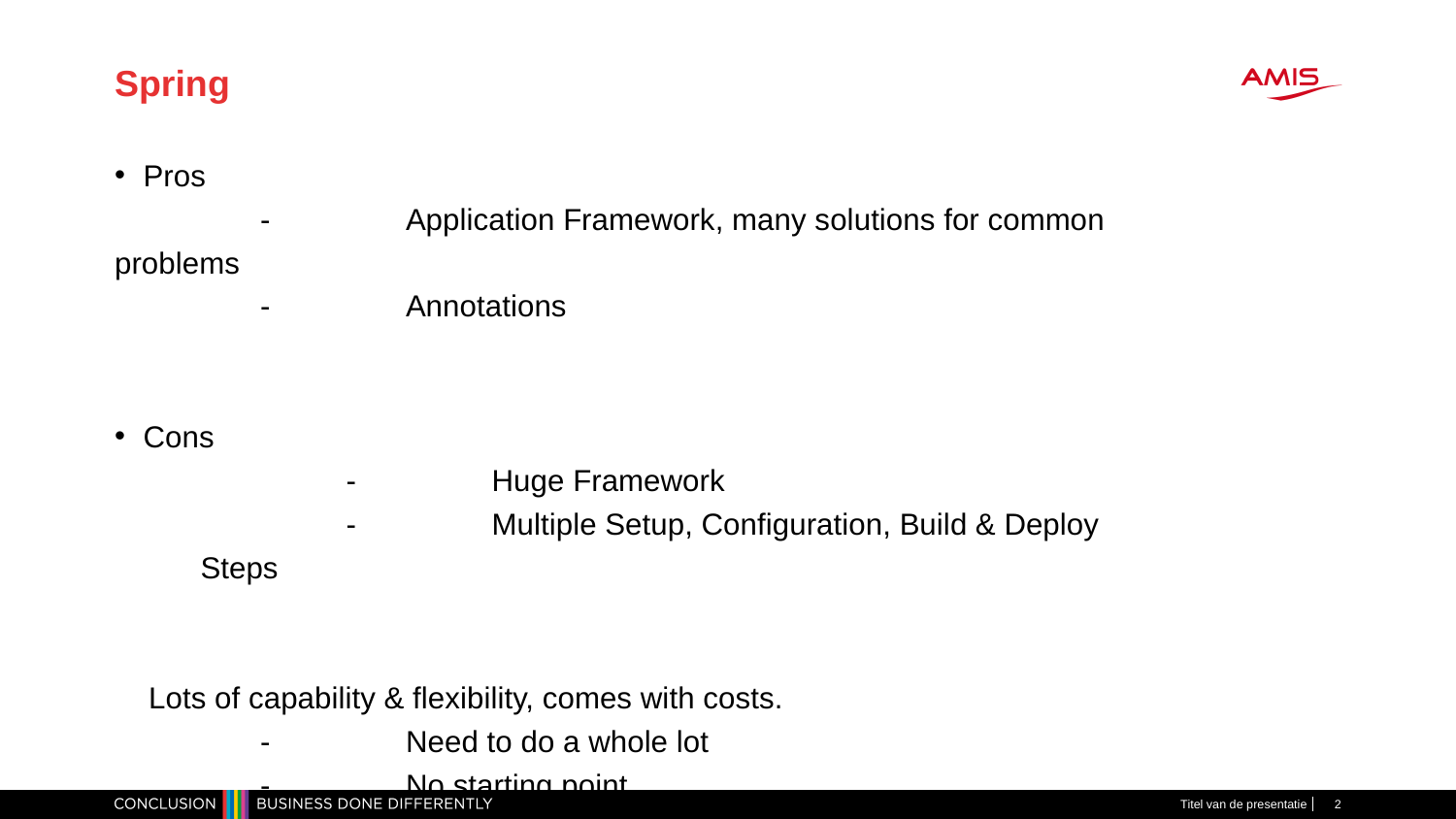

# Spring
Pros
	-	Application Framework, many solutions for common problems
	-	Annotations

Cons
	-	Huge Framework
	-	Multiple Setup, Configuration, Build & Deploy Steps

    Lots of capability & flexibility, comes with costs.
	- 	Need to do a whole lot
	-	No starting point

Titel van de presentatie
2